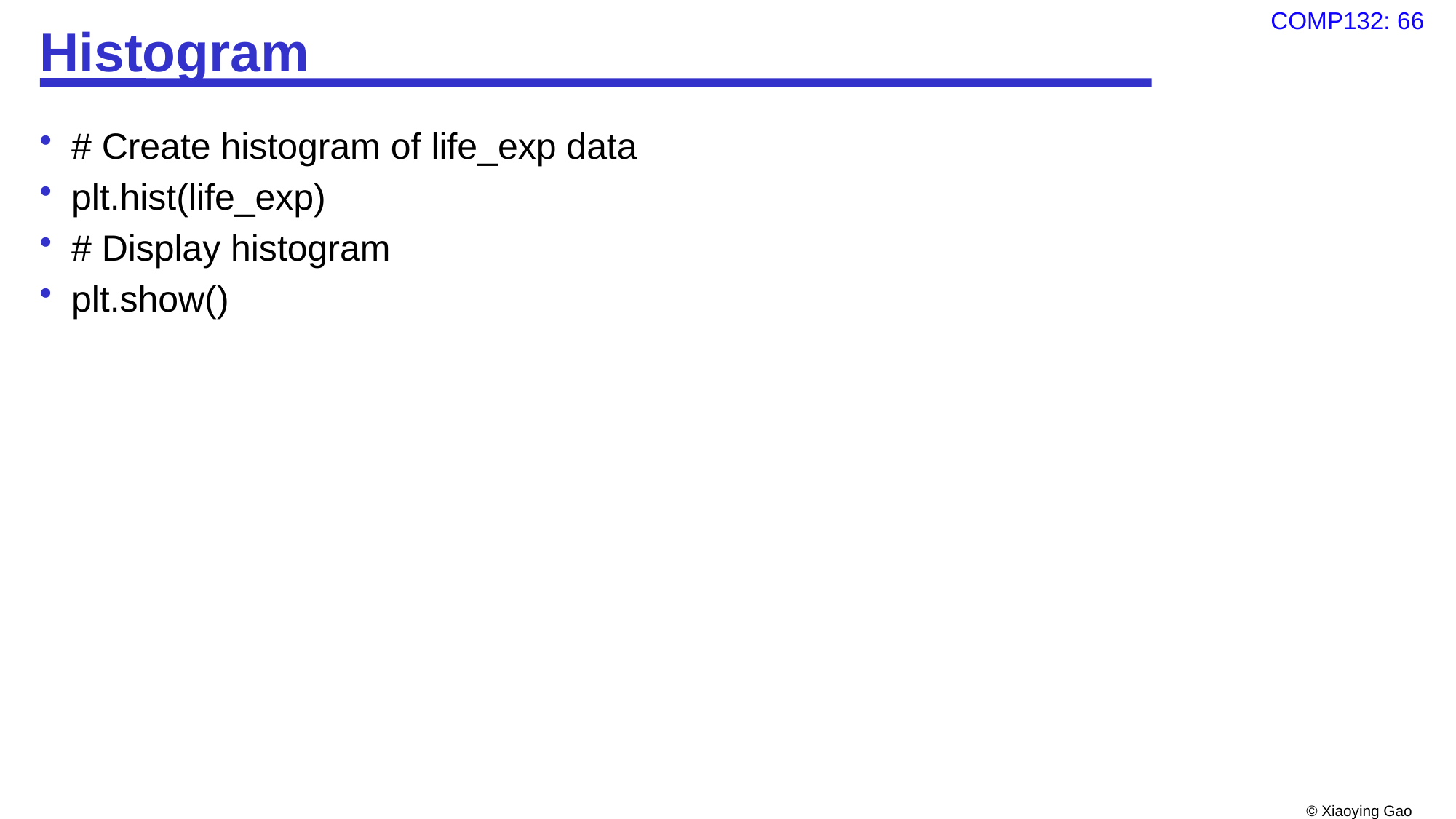

# Histogram
# Create histogram of life_exp data
plt.hist(life_exp)
# Display histogram
plt.show()